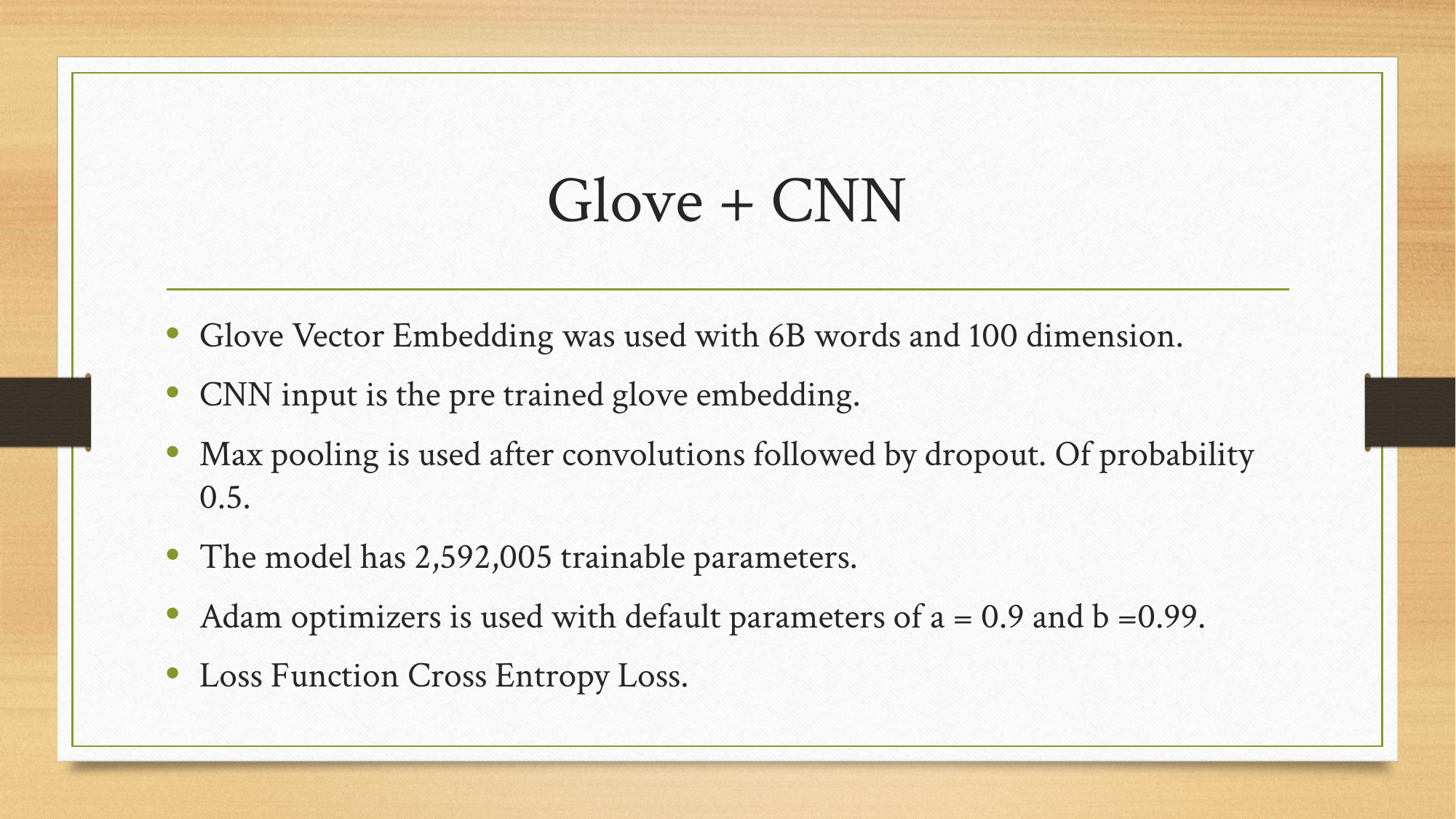

# Glove + CNN
Glove Vector Embedding was used with 6B words and 100 dimension.
CNN input is the pre trained glove embedding.
Max pooling is used after convolutions followed by dropout. Of probability 0.5.
The model has 2,592,005 trainable parameters.
Adam optimizers is used with default parameters of a = 0.9 and b =0.99.
Loss Function Cross Entropy Loss.